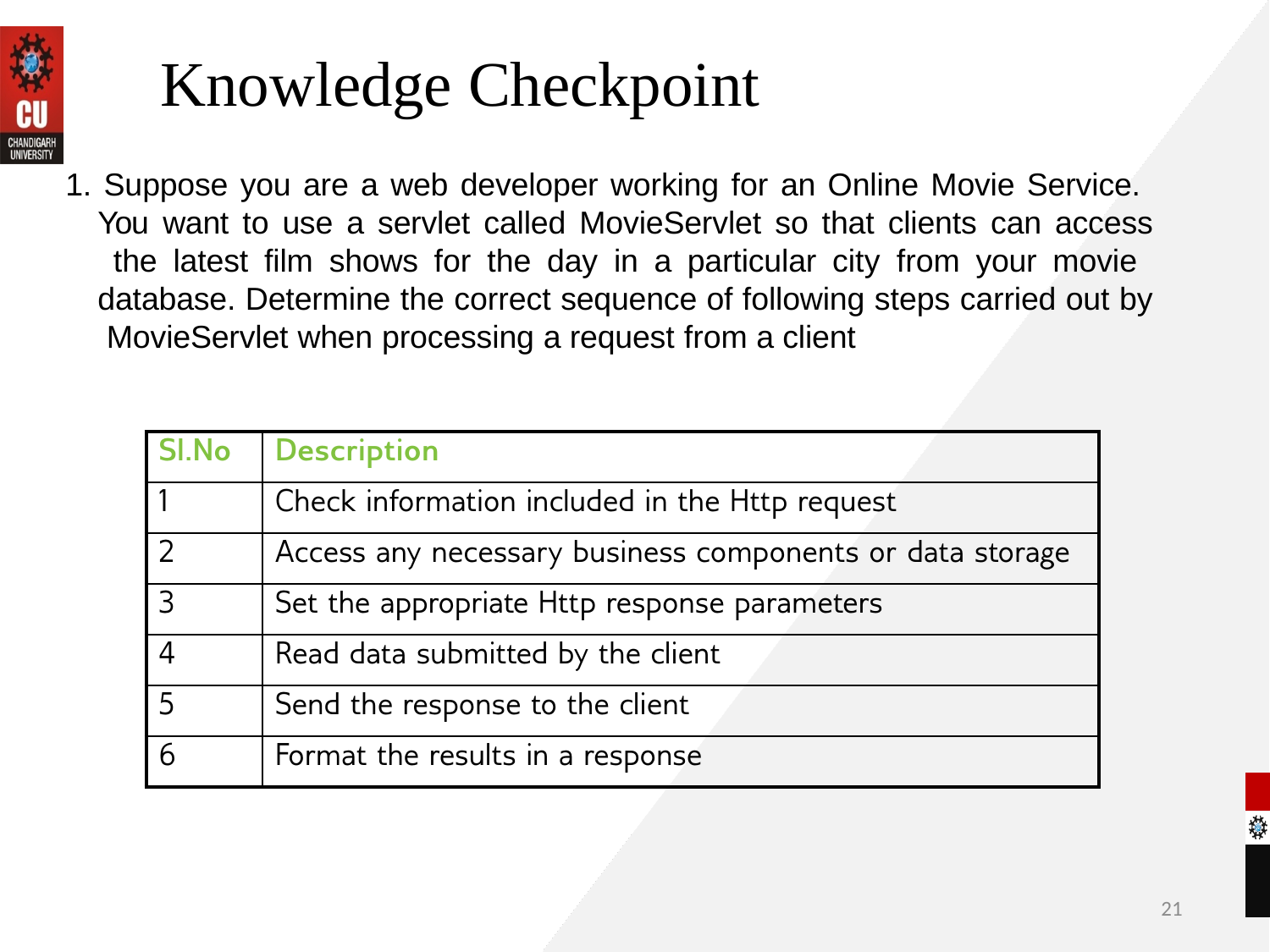

# Knowledge Checkpoint
1. Suppose you are a web developer working for an Online Movie Service.  You want to use a servlet called MovieServlet so that clients can access  the latest film shows for the day in a particular city from your movie  database. Determine the correct sequence of following steps carried out by  MovieServlet when processing a request from a client
| Sl.No | Description |
| --- | --- |
| 1 | Check information included in the Http request |
| 2 | Access any necessary business components or data storage |
| 3 | Set the appropriate Http response parameters |
| 4 | Read data submitted by the client |
| 5 | Send the response to the client |
| 6 | Format the results in a response |
21